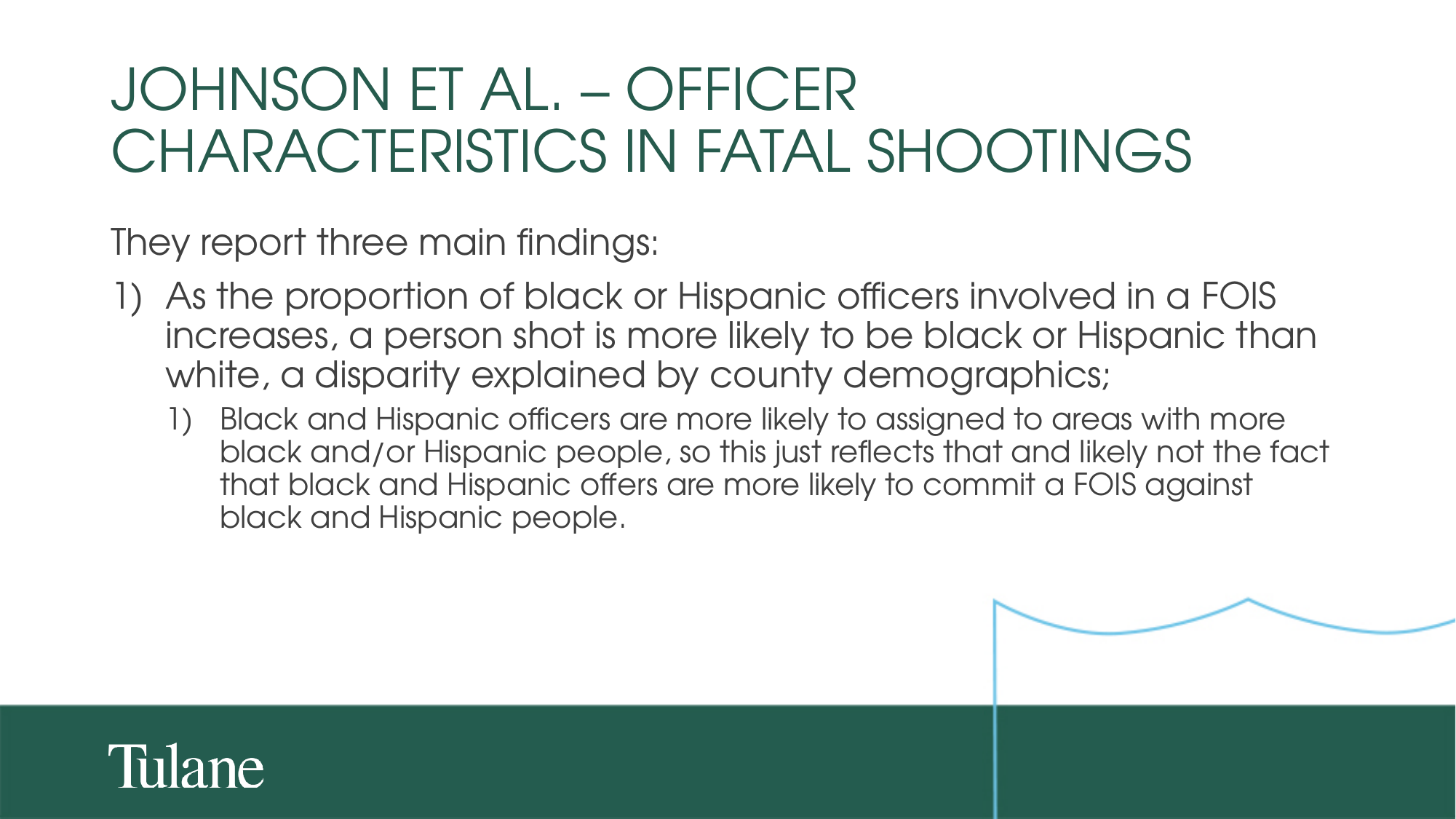

# Johnson et al. – officer characteristics in fatal shootings
They report three main findings:
As the proportion of black or Hispanic officers involved in a FOIS increases, a person shot is more likely to be black or Hispanic than white, a disparity explained by county demographics;
Black and Hispanic officers are more likely to assigned to areas with more black and/or Hispanic people, so this just reflects that and likely not the fact that black and Hispanic offers are more likely to commit a FOIS against black and Hispanic people.